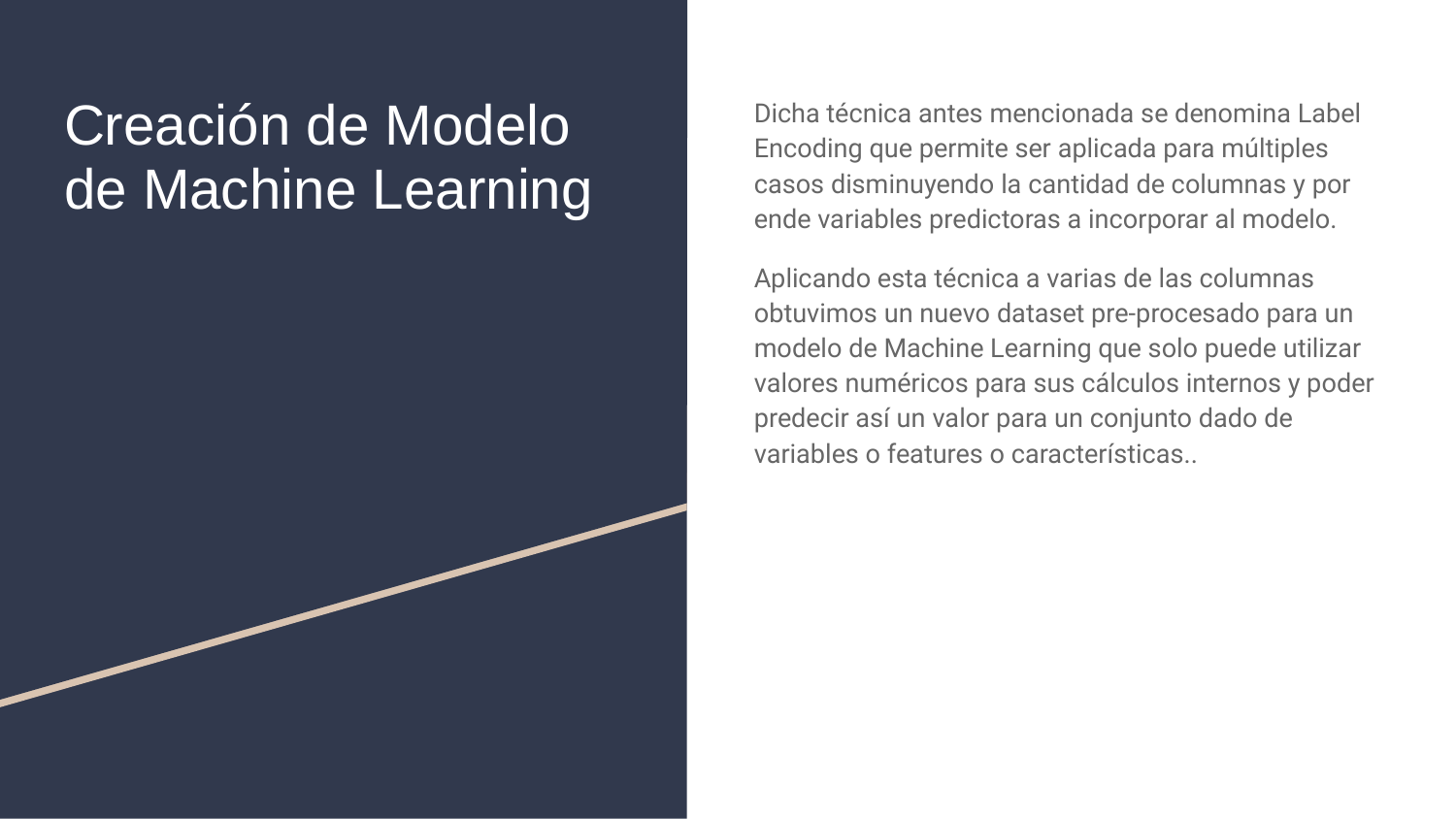

# Creación de Modelo de Machine Learning
Dicha técnica antes mencionada se denomina Label Encoding que permite ser aplicada para múltiples casos disminuyendo la cantidad de columnas y por ende variables predictoras a incorporar al modelo.
Aplicando esta técnica a varias de las columnas obtuvimos un nuevo dataset pre-procesado para un modelo de Machine Learning que solo puede utilizar valores numéricos para sus cálculos internos y poder predecir así un valor para un conjunto dado de variables o features o características..